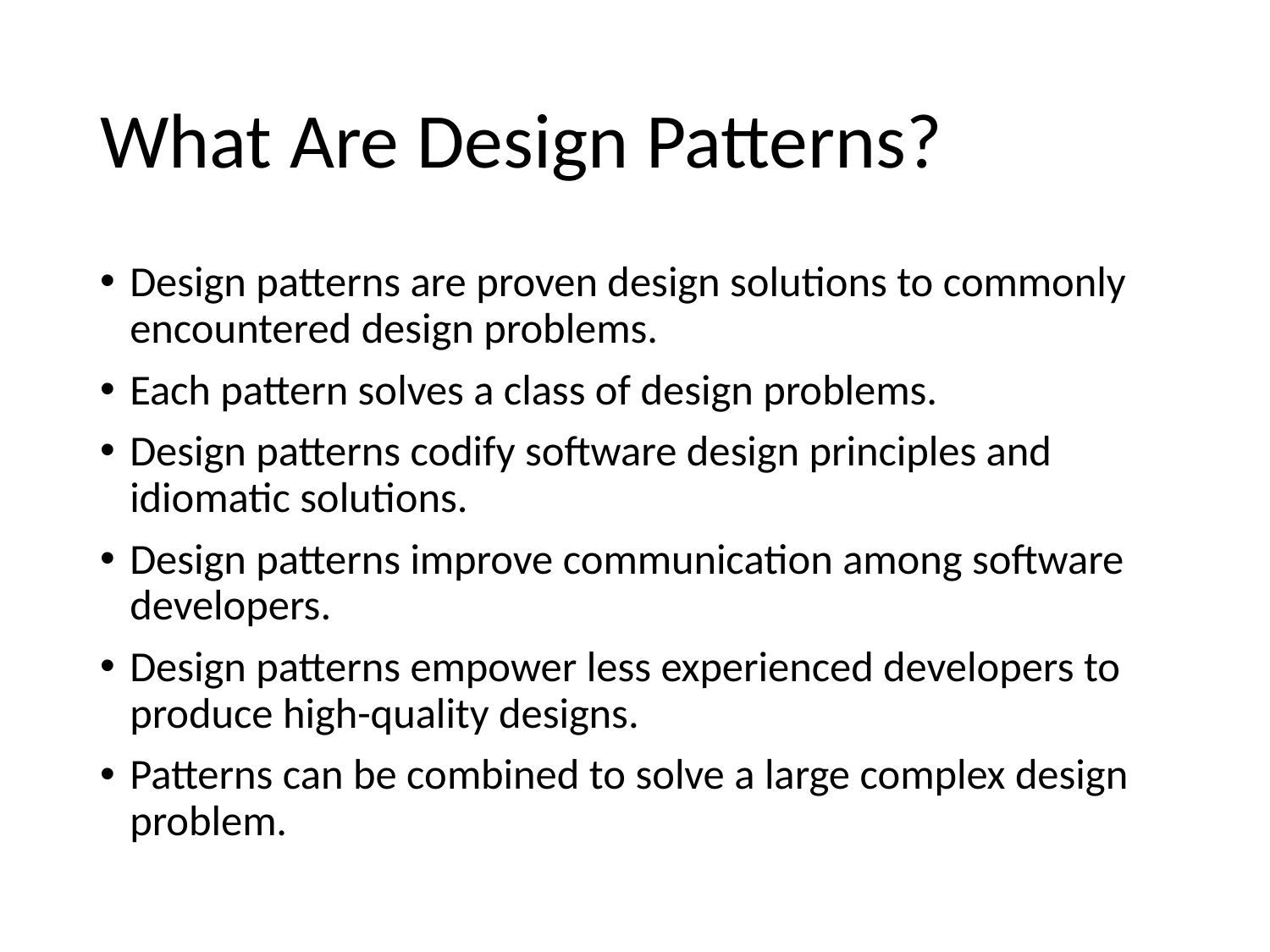

# What Are Design Patterns?
Design patterns are proven design solutions to commonly encountered design problems.
Each pattern solves a class of design problems.
Design patterns codify software design principles and idiomatic solutions.
Design patterns improve communication among software developers.
Design patterns empower less experienced developers to produce high-quality designs.
Patterns can be combined to solve a large complex design problem.